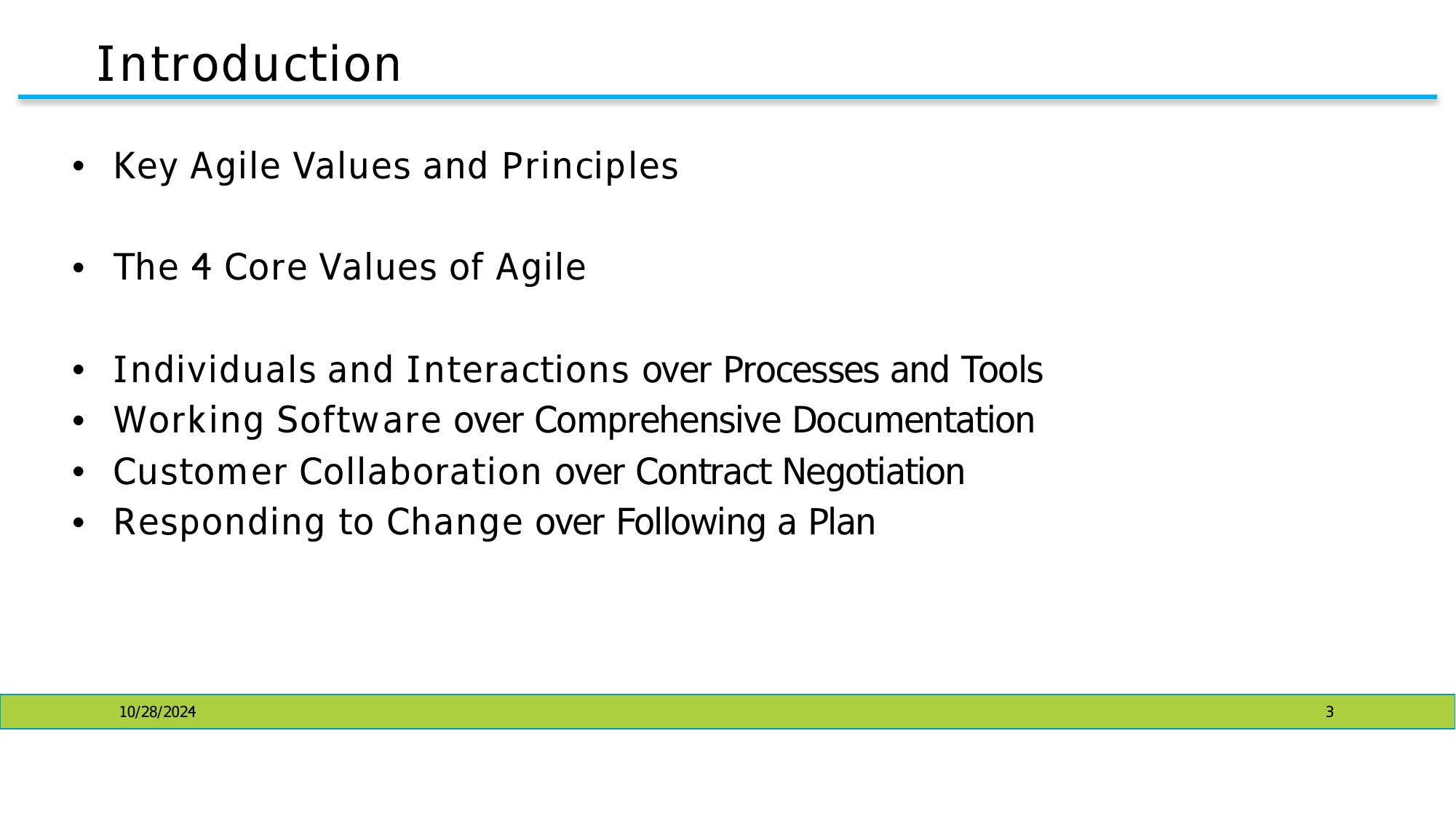

# Introduction
Key Agile Values and Principles

The 4 Core Values of Agile

Individuals and Interactions over Processes and Tools
Working Software over Comprehensive Documentation
Customer Collaboration over Contract Negotiation
Responding to Change over Following a Plan

10/28/2024
3